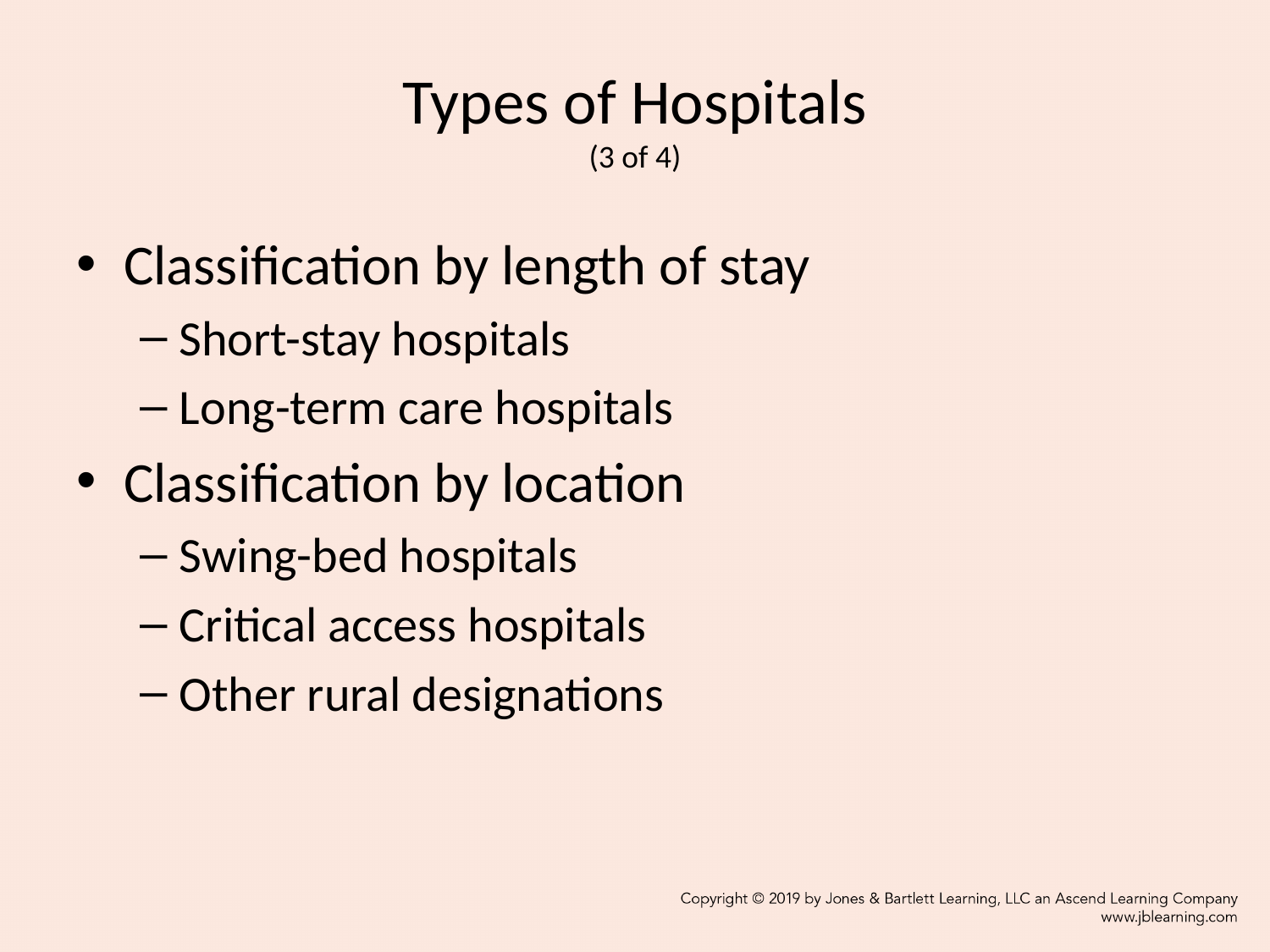

# Types of Hospitals (3 of 4)
Classification by length of stay
Short-stay hospitals
Long-term care hospitals
Classification by location
Swing-bed hospitals
Critical access hospitals
Other rural designations